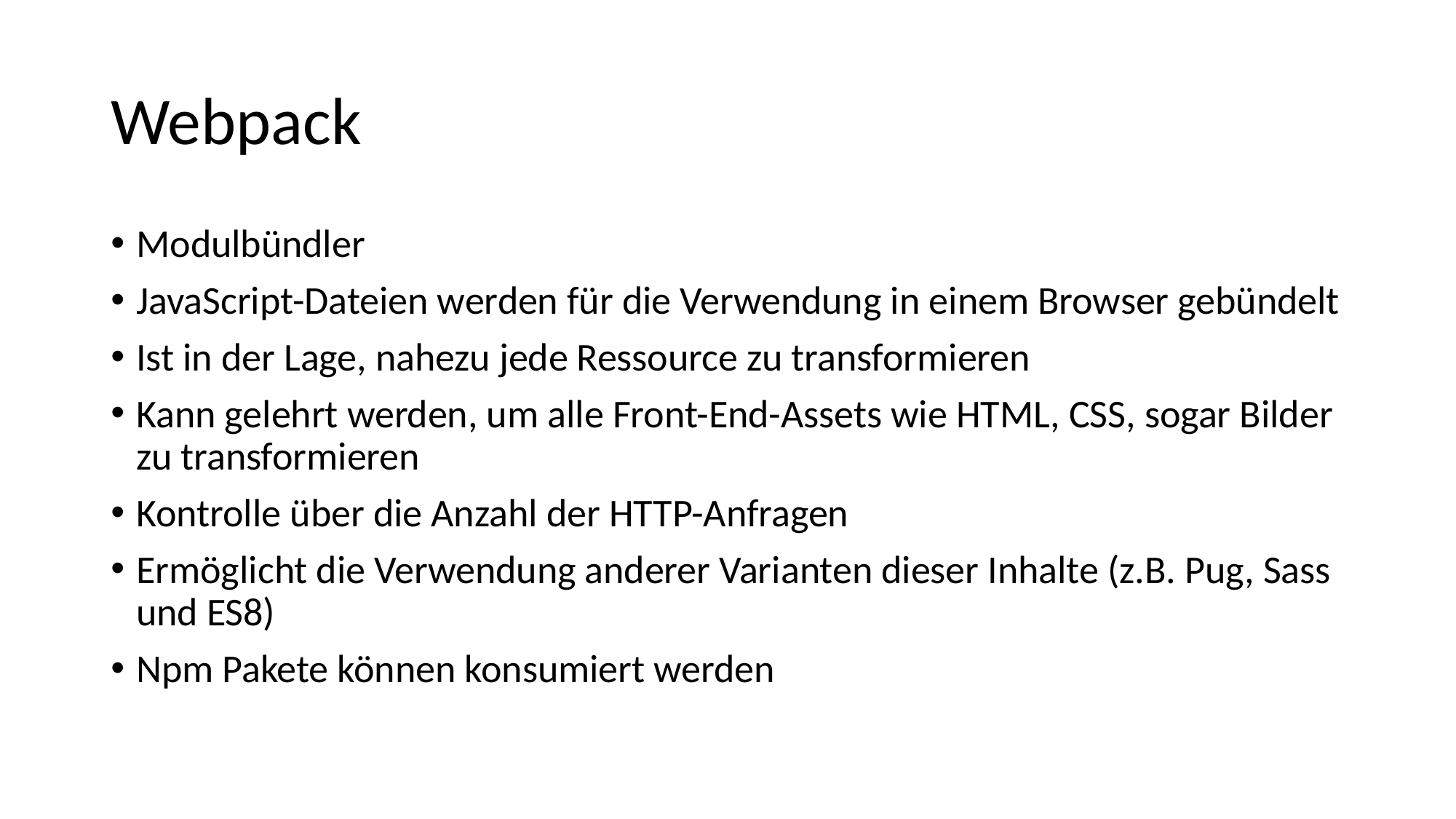

# Webpack
Modulbündler
JavaScript-Dateien werden für die Verwendung in einem Browser gebündelt
Ist in der Lage, nahezu jede Ressource zu transformieren
Kann gelehrt werden, um alle Front-End-Assets wie HTML, CSS, sogar Bilder zu transformieren
Kontrolle über die Anzahl der HTTP-Anfragen
Ermöglicht die Verwendung anderer Varianten dieser Inhalte (z.B. Pug, Sass und ES8)
Npm Pakete können konsumiert werden